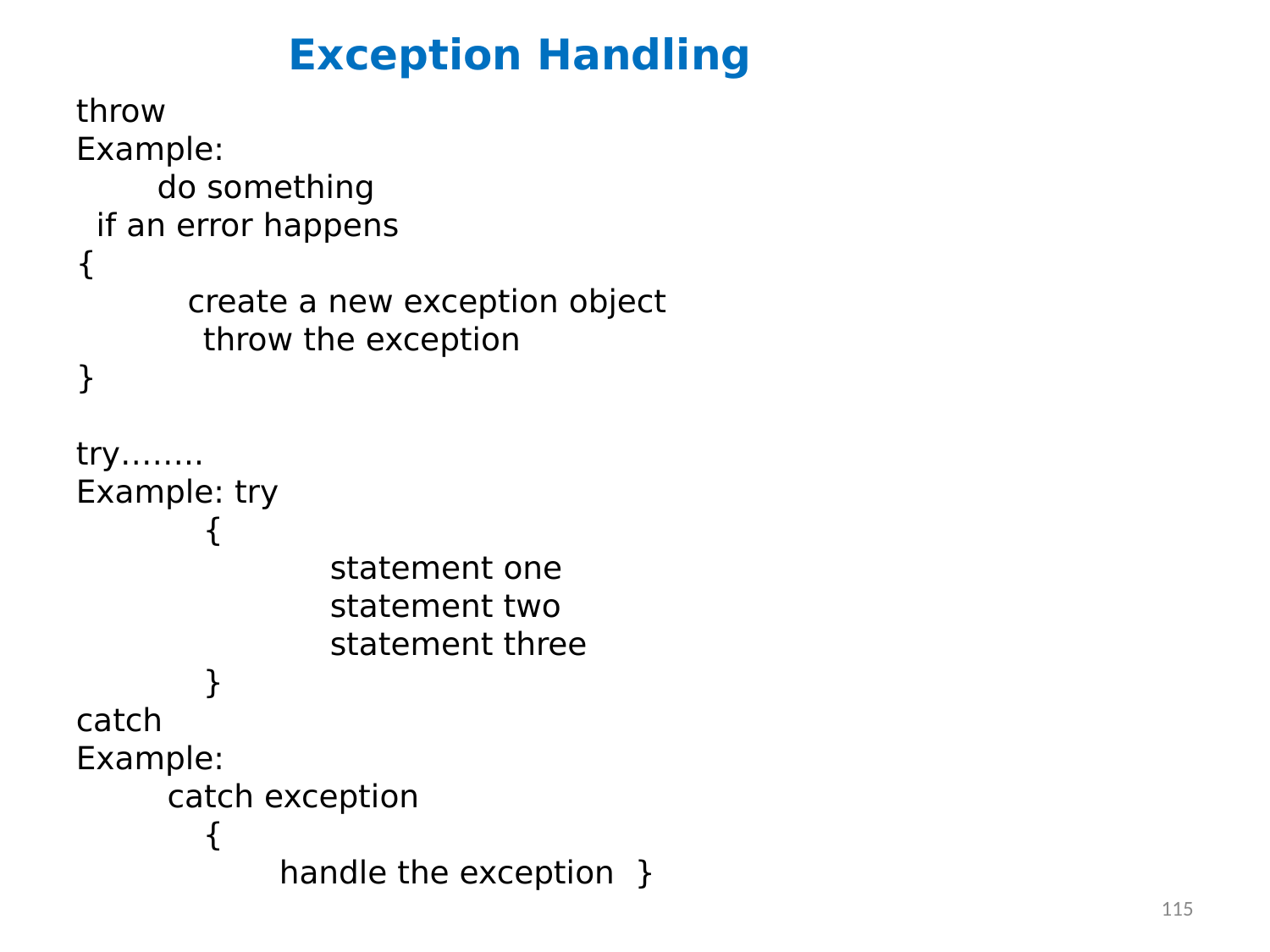

Exception Handling
throw
Example:
        do something
  if an error happens
{
           create a new exception object
	throw the exception
}

try……..
Example: try
	{
		statement one
		statement two
		statement three
	}
catch
Example:
         catch exception
	{
                    handle the exception  }
115